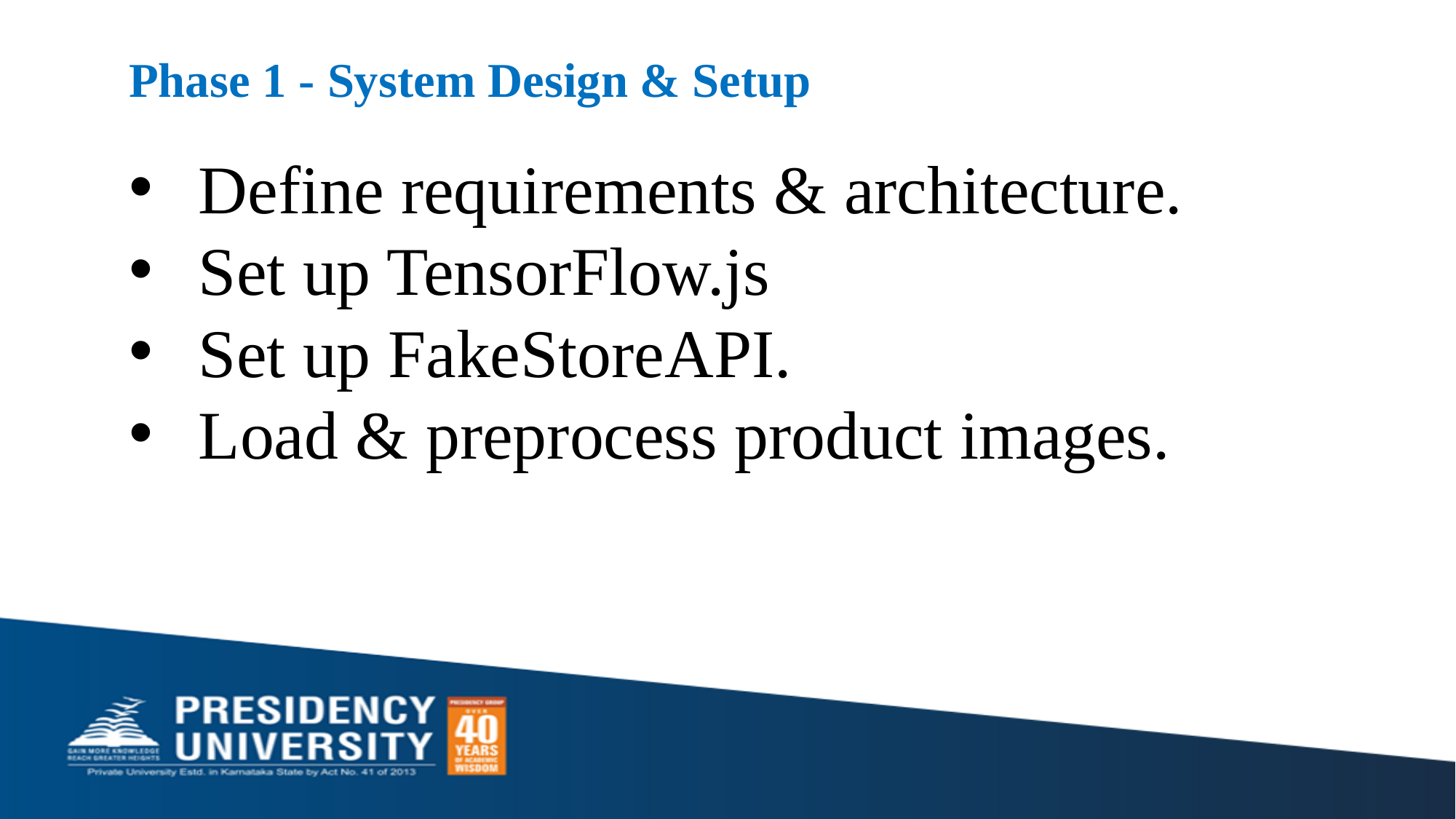

Phase 1 - System Design & Setup
Define requirements & architecture.
Set up TensorFlow.js
Set up FakeStoreAPI.
Load & preprocess product images.

5